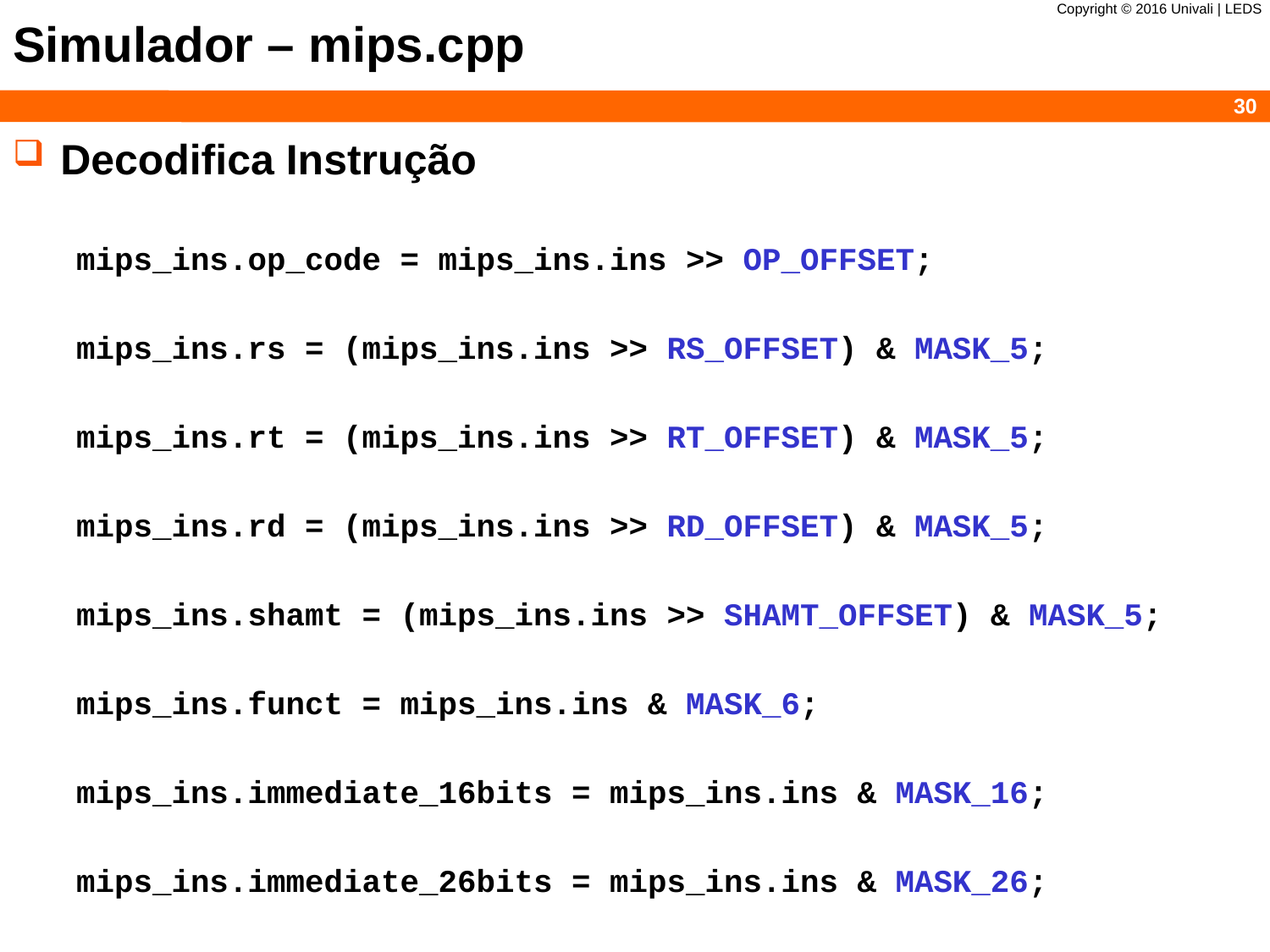

# Simulador – mips.cpp
Decodifica Instrução

mips_ins.op_code = mips_ins.ins >> OP_OFFSET;

mips_ins.rs = (mips_ins.ins >> RS_OFFSET) & MASK_5;

mips_ins.rt = (mips_ins.ins >> RT_OFFSET) & MASK_5;

mips_ins.rd = (mips_ins.ins >> RD_OFFSET) & MASK_5;

mips_ins.shamt = (mips_ins.ins >> SHAMT_OFFSET) & MASK_5;

mips_ins.funct = mips_ins.ins & MASK_6;

mips_ins.immediate_16bits = mips_ins.ins & MASK_16;

mips_ins.immediate_26bits = mips_ins.ins & MASK_26;